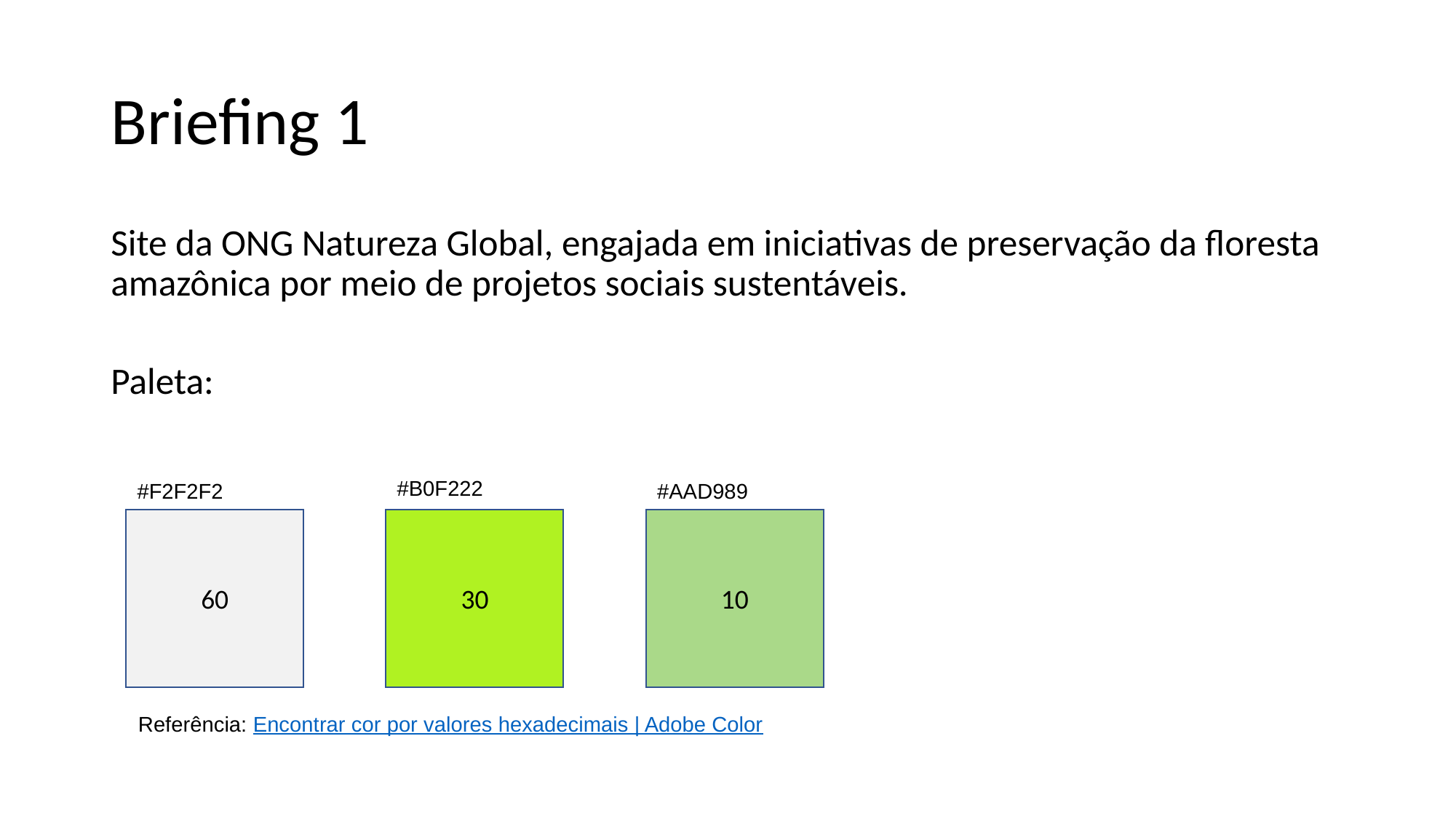

# Briefing 1
Site da ONG Natureza Global, engajada em iniciativas de preservação da floresta amazônica por meio de projetos sociais sustentáveis.
Paleta:
#B0F222
#F2F2F2
#AAD989
60
30
10
Referência: Encontrar cor por valores hexadecimais | Adobe Color